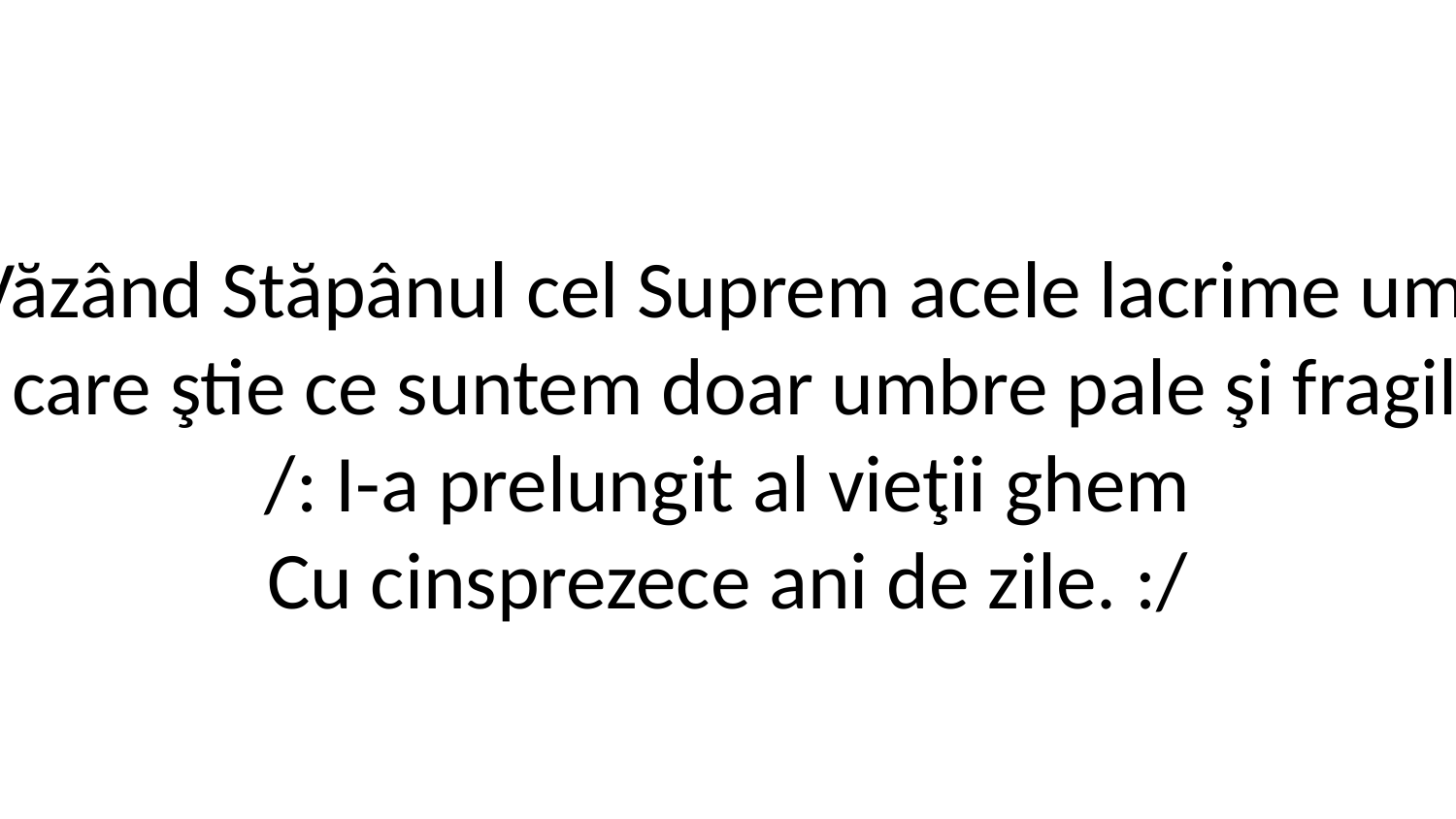

3. Văzând Stăpânul cel Suprem acele lacrime umile,
El care ştie ce suntem doar umbre pale şi fragile,
/: I-a prelungit al vieţii ghem
Cu cinsprezece ani de zile. :/